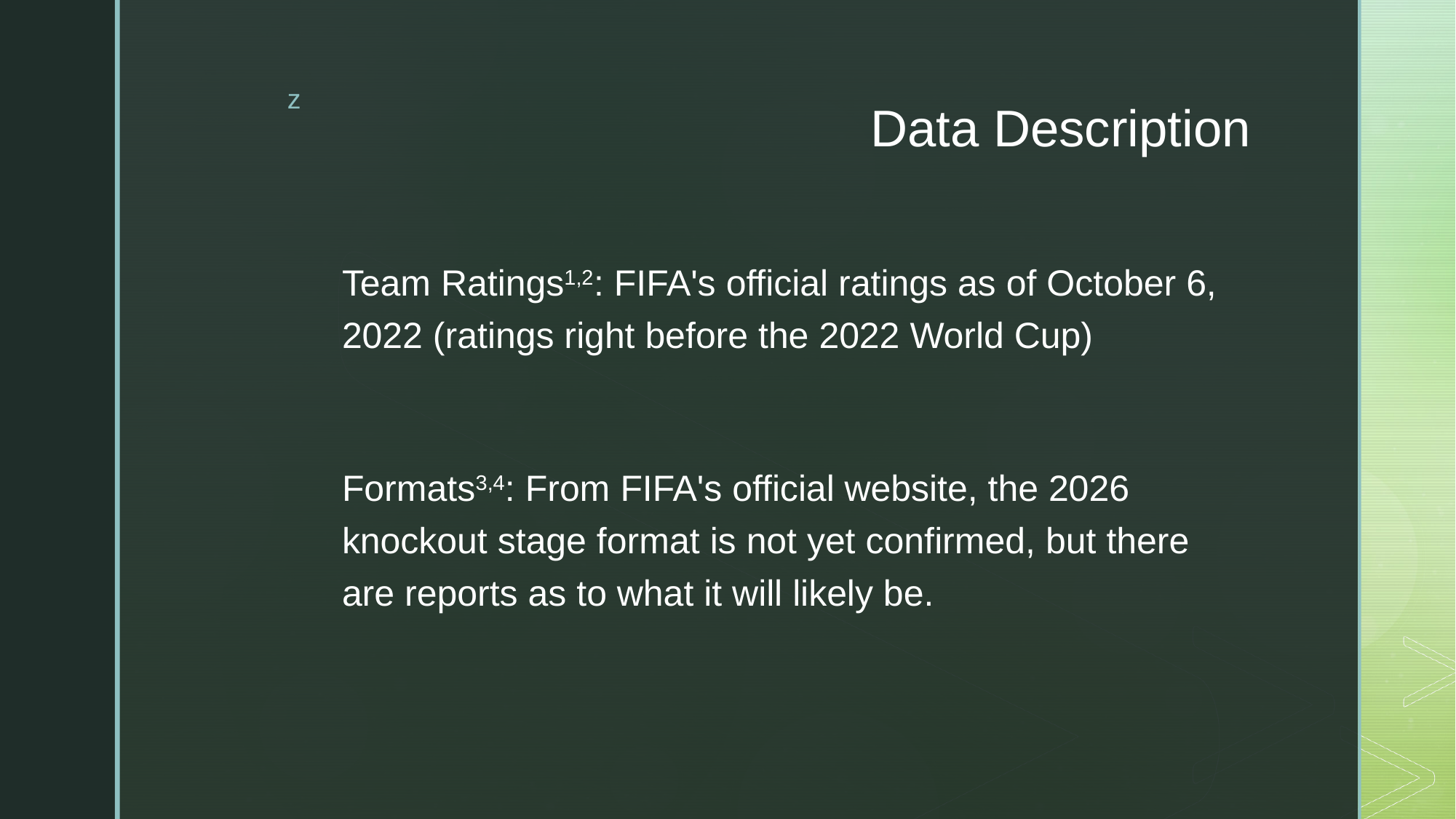

# Data Description
Team Ratings1,2: FIFA's official ratings as of October 6, 2022 (ratings right before the 2022 World Cup)

Formats3,4: From FIFA's official website, the 2026 knockout stage format is not yet confirmed, but there are reports as to what it will likely be.